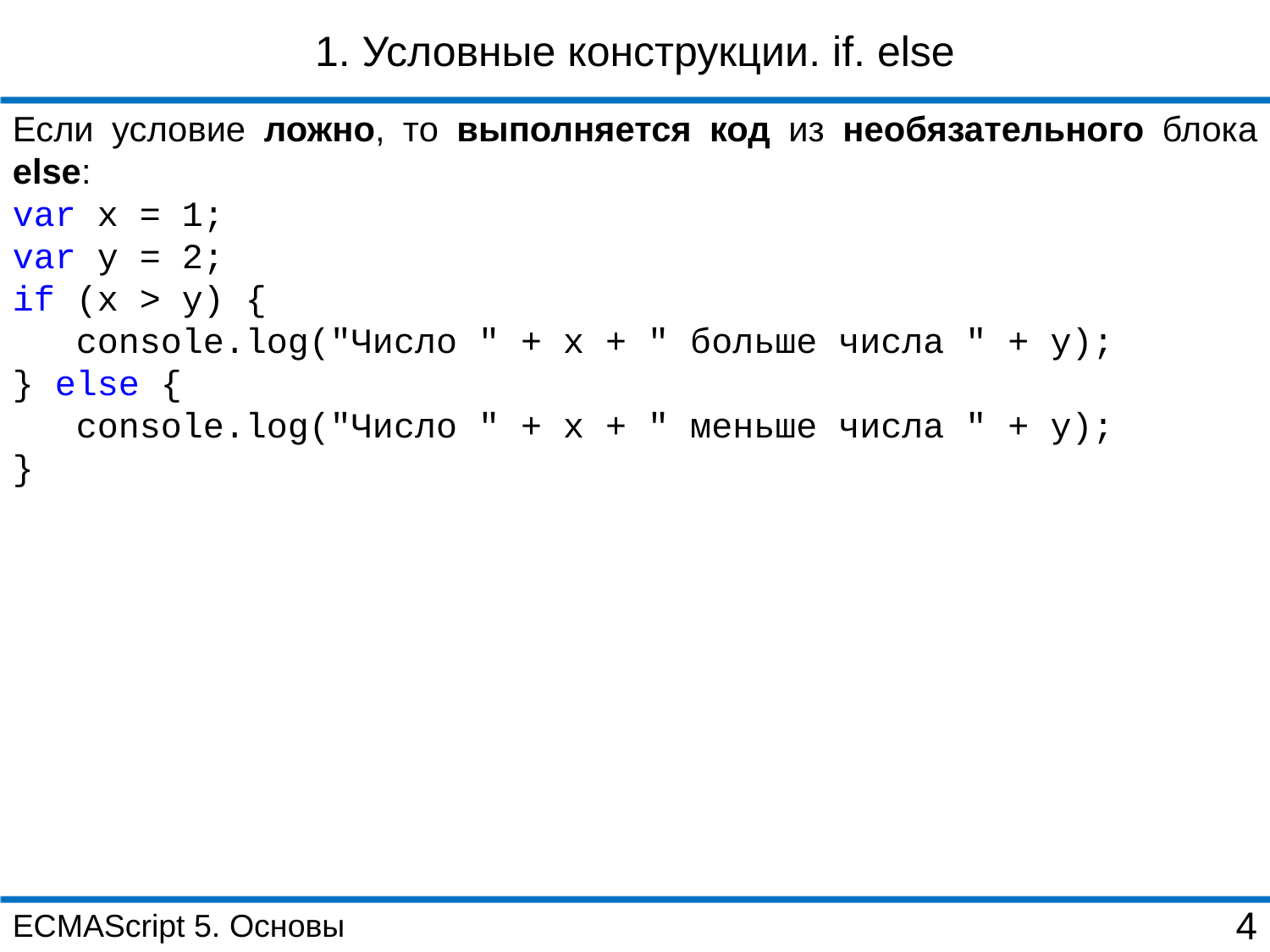

1. Условные конструкции. if. else
Если условие ложно, то выполняется код из необязательного блока else:
var x = 1;
var y = 2;
if (x > y) {
   console.log("Число " + x + " больше числа " + y);
} else {
   console.log("Число " + x + " меньше числа " + y);
}
ECMAScript 5. Основы
4